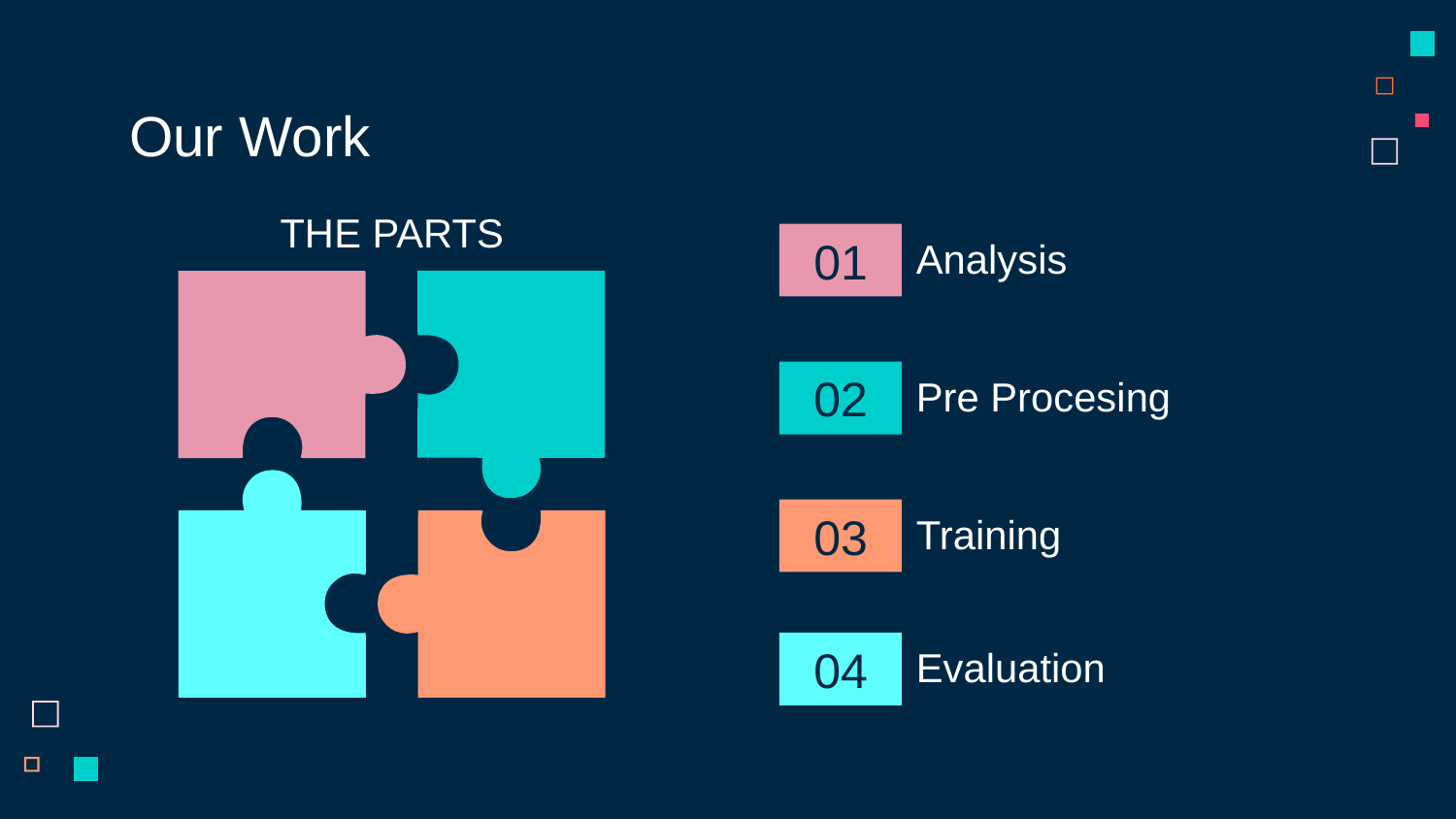

# Our Work

THE PARTS
01
Analysis

02
Pre Procesing

03
Training

04
Evaluation